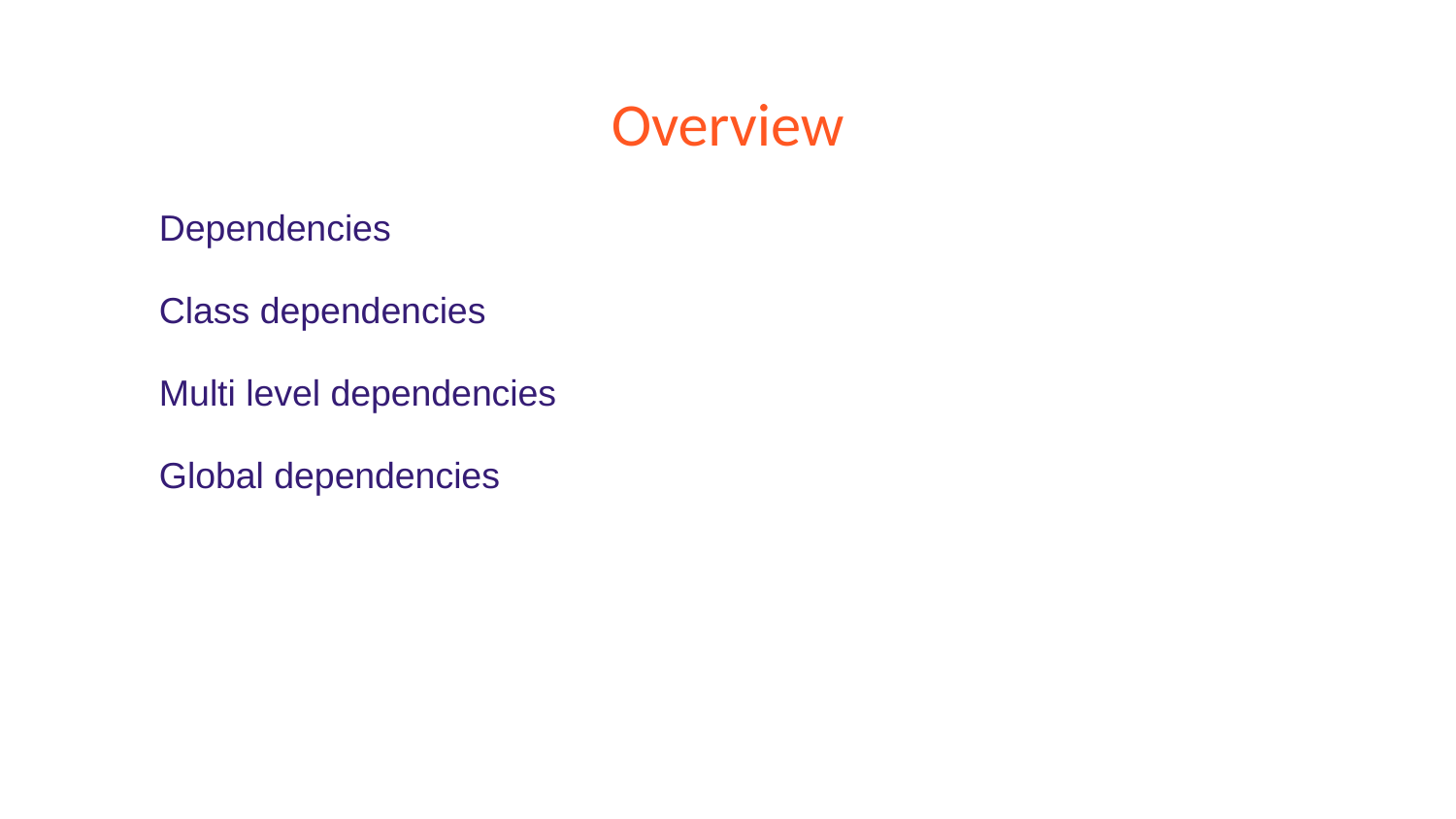

# Overview
Dependencies
Class dependencies
Multi level dependencies
Global dependencies